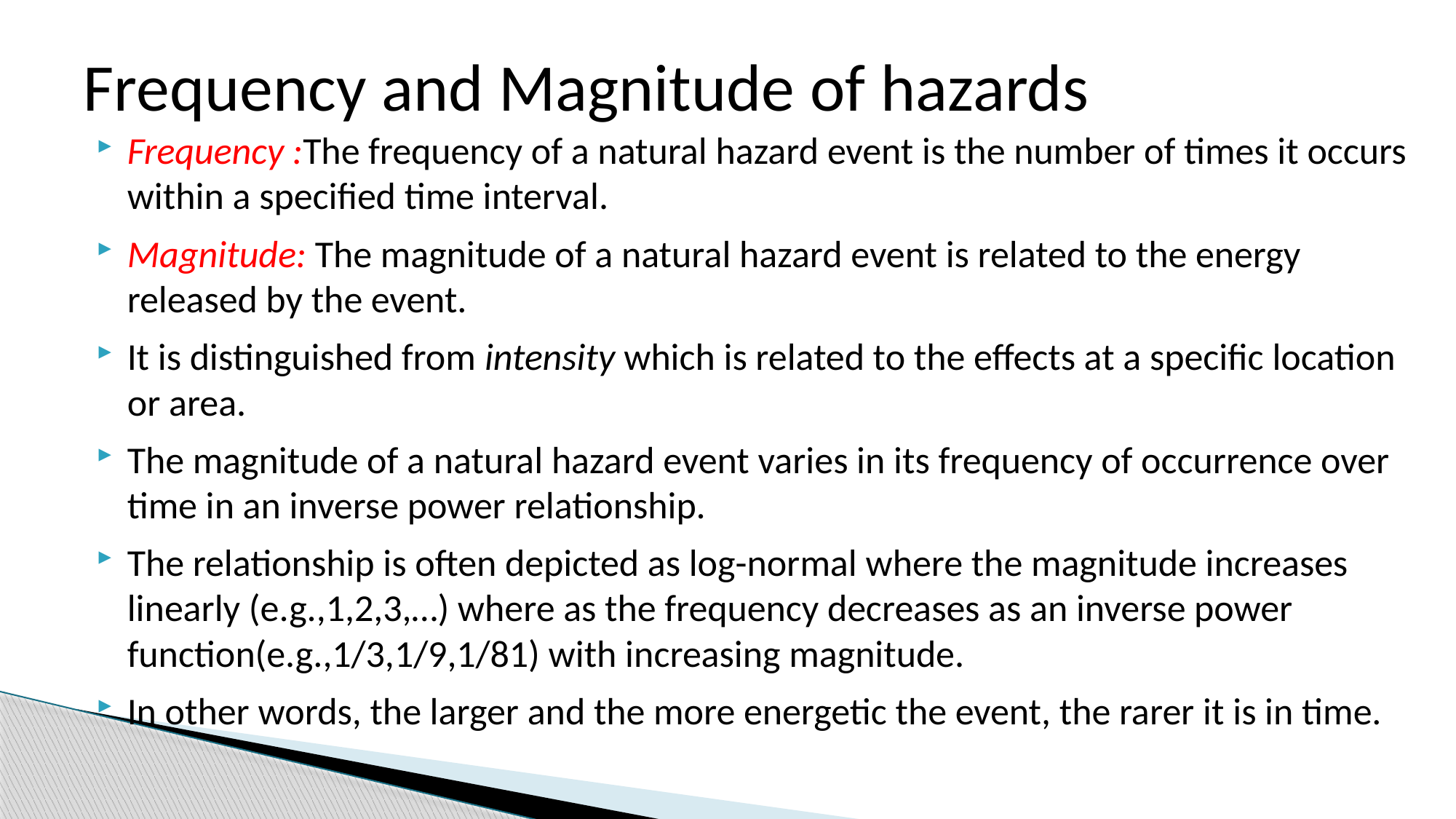

# Frequency and Magnitude of hazards
Frequency :The frequency of a natural hazard event is the number of times it occurs within a specified time interval.
Magnitude: The magnitude of a natural hazard event is related to the energy released by the event.
It is distinguished from intensity which is related to the effects at a specific location or area.
The magnitude of a natural hazard event varies in its frequency of occurrence over time in an inverse power relationship.
The relationship is often depicted as log-normal where the magnitude increases linearly (e.g.,1,2,3,…) where as the frequency decreases as an inverse power function(e.g.,1/3,1/9,1/81) with increasing magnitude.
In other words, the larger and the more energetic the event, the rarer it is in time.